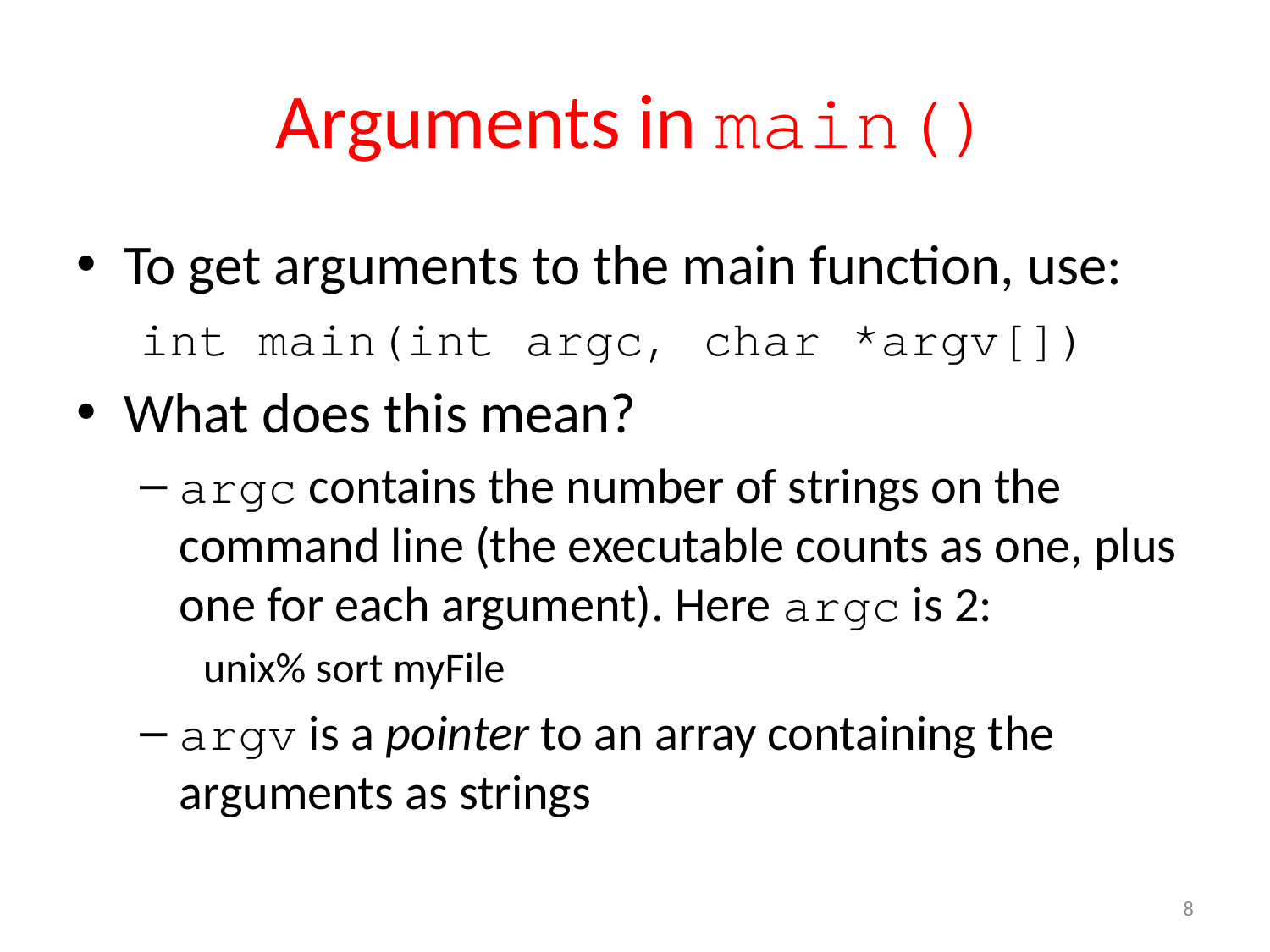

# Arguments in main()
To get arguments to the main function, use:
int main(int argc, char *argv[])
What does this mean?
argc contains the number of strings on the command line (the executable counts as one, plus one for each argument). Here argc is 2:
unix% sort myFile
argv is a pointer to an array containing the arguments as strings
8